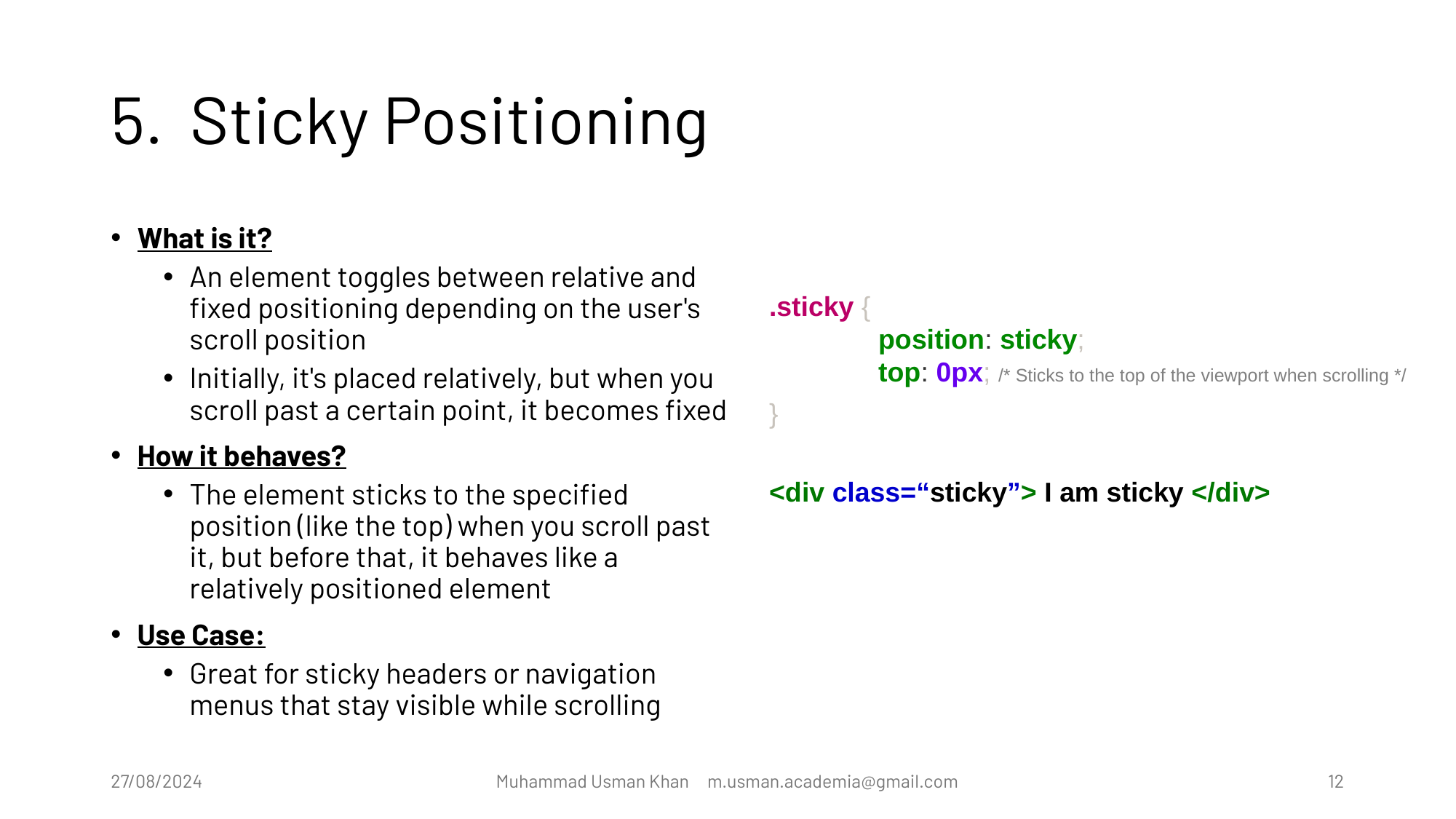

# 5.  Sticky Positioning
What is it?
An element toggles between relative and fixed positioning depending on the user's scroll position
Initially, it's placed relatively, but when you scroll past a certain point, it becomes fixed
How it behaves?
The element sticks to the specified position (like the top) when you scroll past it, but before that, it behaves like a relatively positioned element
Use Case:
Great for sticky headers or navigation menus that stay visible while scrolling
.sticky {
	position: sticky;
	top: 0px; /* Sticks to the top of the viewport when scrolling */
}

<div class=“sticky”> I am sticky </div>
27/08/2024
Muhammad Usman Khan     m.usman.academia@gmail.com
12